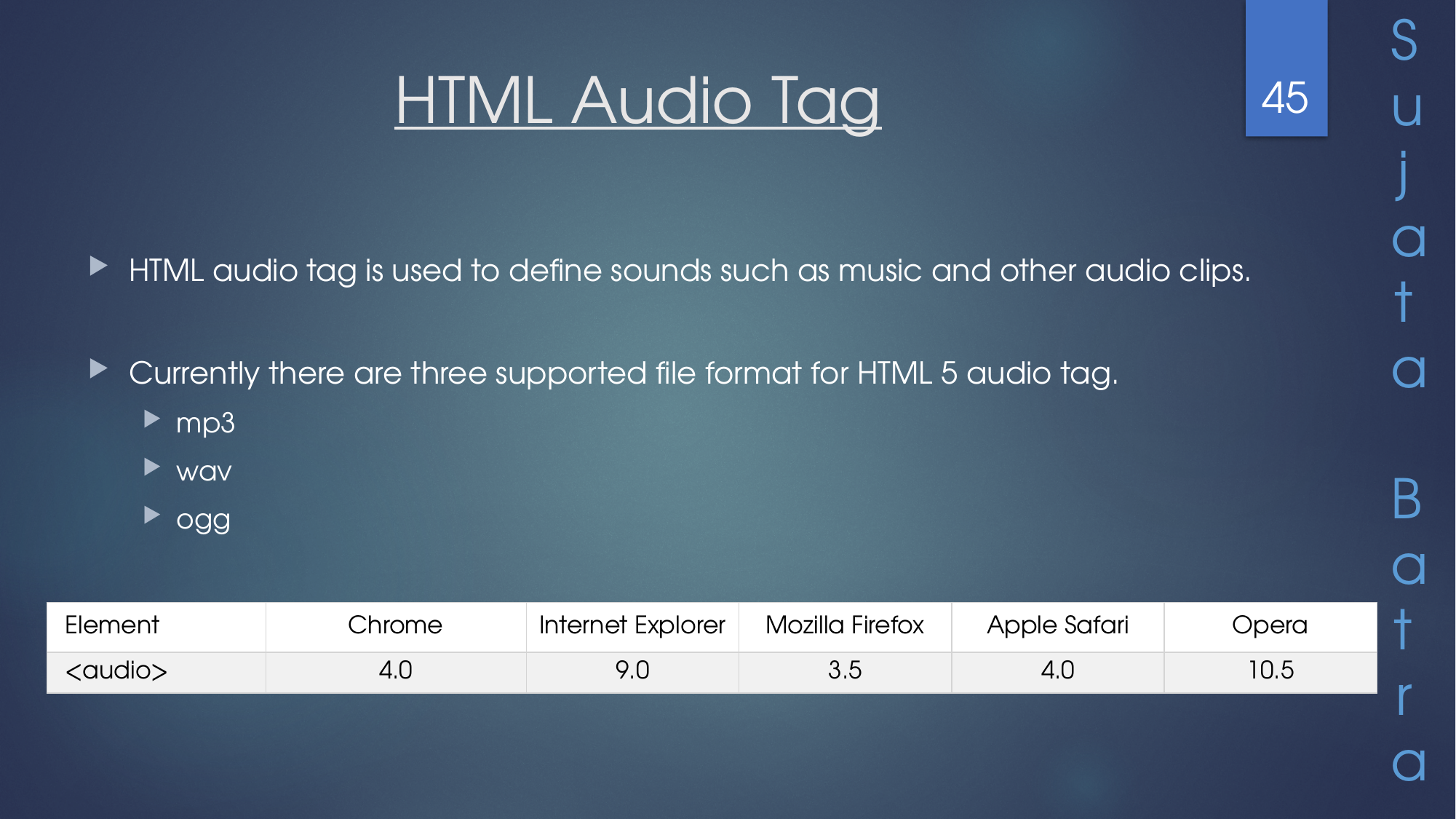

45
# HTML Audio Tag
HTML audio tag is used to define sounds such as music and other audio clips.

Currently there are three supported file format for HTML 5 audio tag.
mp3
wav
ogg
| Element | Chrome | Internet Explorer | Mozilla Firefox | Apple Safari | Opera |
| --- | --- | --- | --- | --- | --- |
| <audio> | 4.0 | 9.0 | 3.5 | 4.0 | 10.5 |